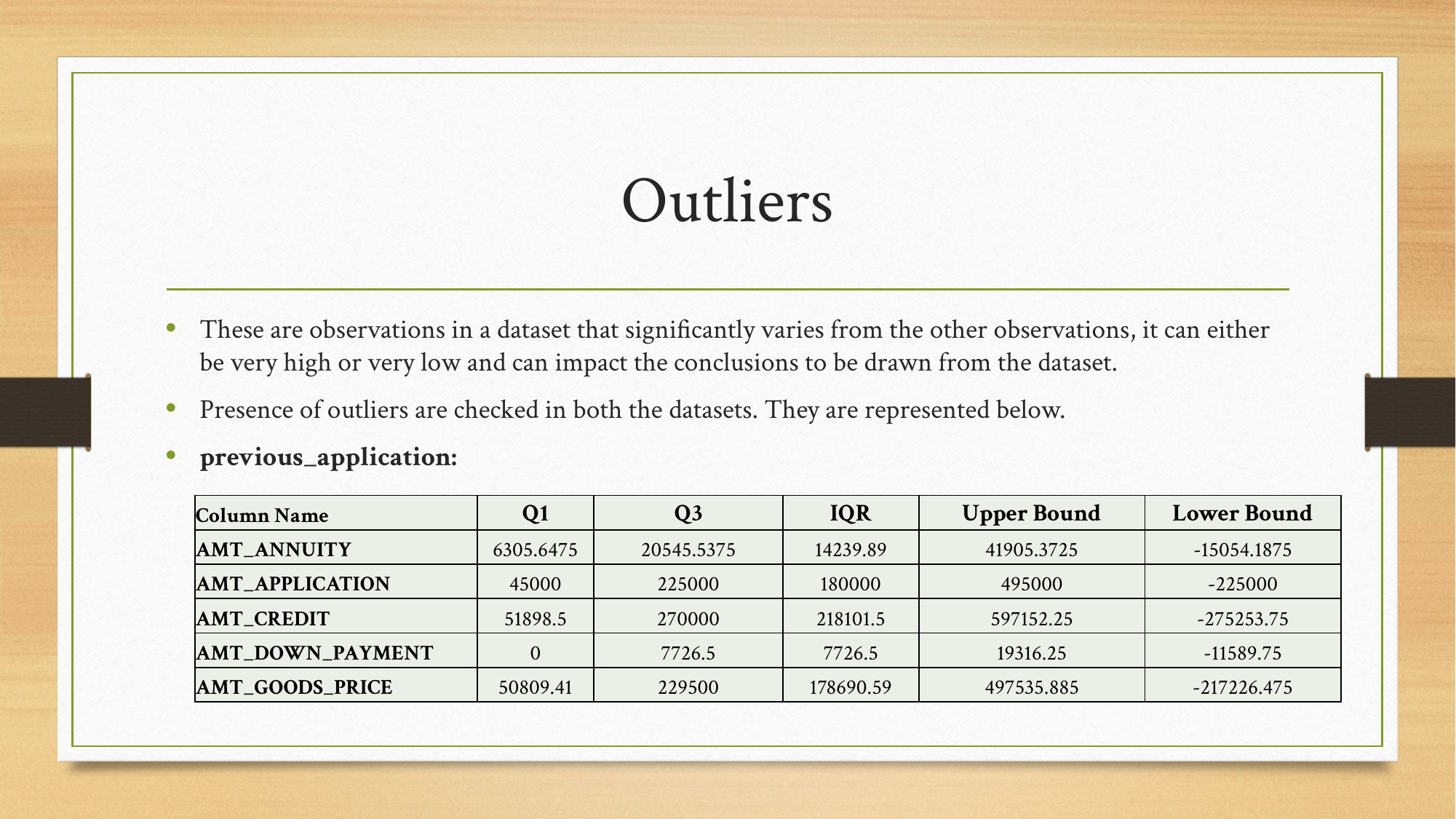

# Outliers
These are observations in a dataset that significantly varies from the other observations, it can either be very high or very low and can impact the conclusions to be drawn from the dataset.
Presence of outliers are checked in both the datasets. They are represented below.
previous_application:

| Column Name | Q1 | Q3 | IQR | Upper Bound | Lower Bound |
| --- | --- | --- | --- | --- | --- |
| AMT\_ANNUITY | 6305.6475 | 20545.5375 | 14239.89 | 41905.3725 | -15054.1875 |
| AMT\_APPLICATION | 45000 | 225000 | 180000 | 495000 | -225000 |
| AMT\_CREDIT | 51898.5 | 270000 | 218101.5 | 597152.25 | -275253.75 |
| AMT\_DOWN\_PAYMENT | 0 | 7726.5 | 7726.5 | 19316.25 | -11589.75 |
| AMT\_GOODS\_PRICE | 50809.41 | 229500 | 178690.59 | 497535.885 | -217226.475 |